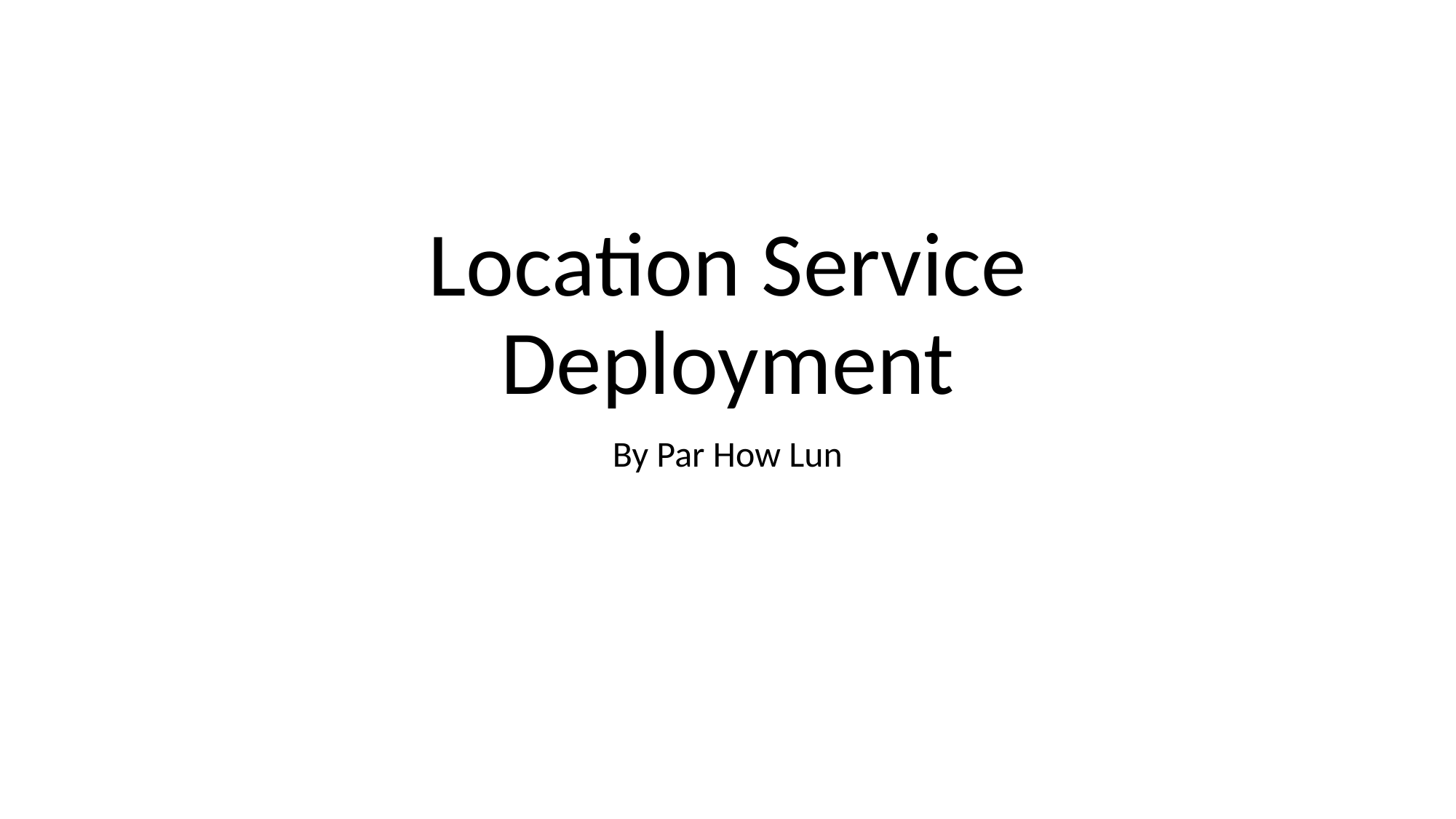

# Location Service Deployment
By Par How Lun